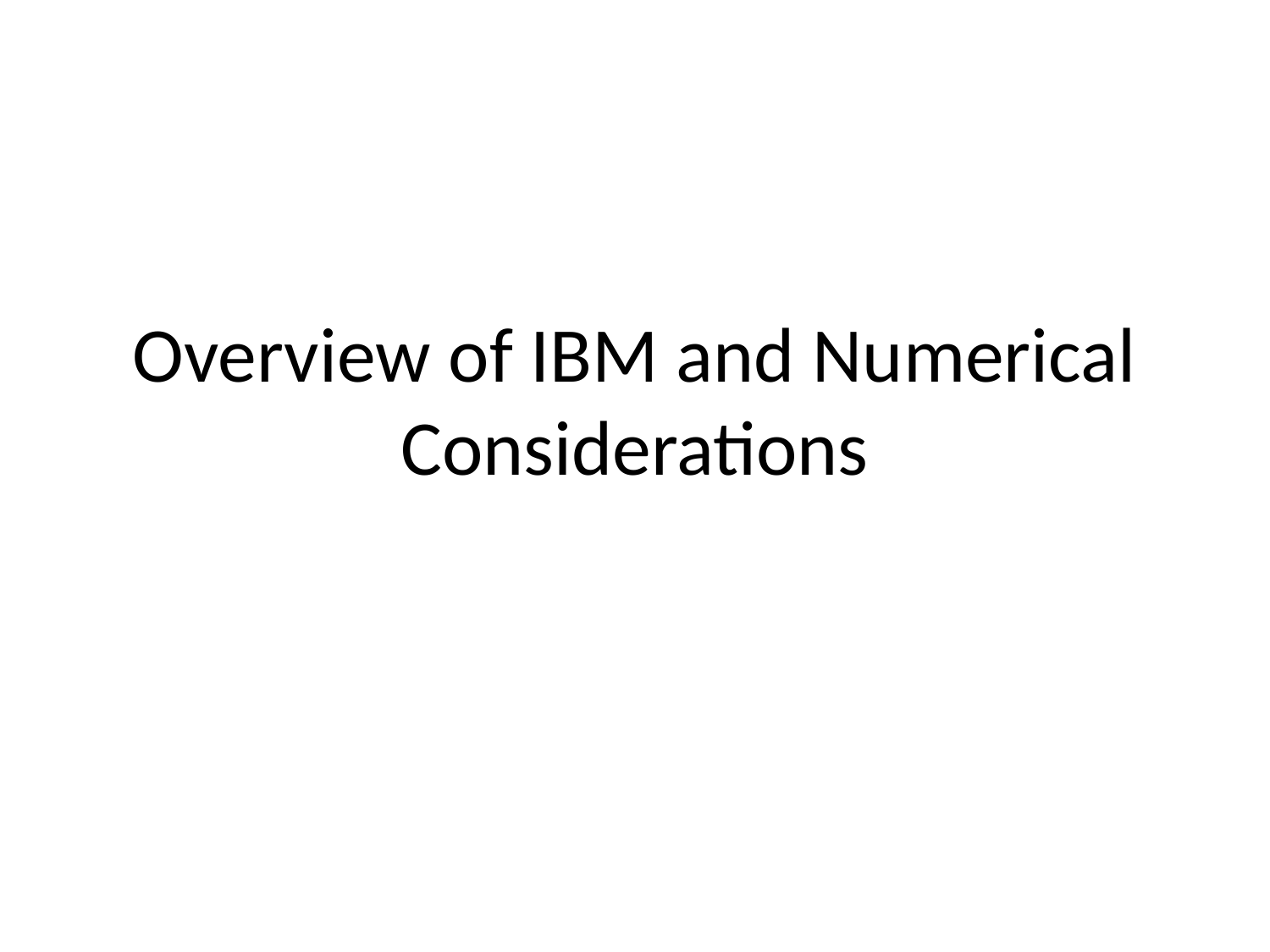

# Overview of IBM and Numerical Considerations